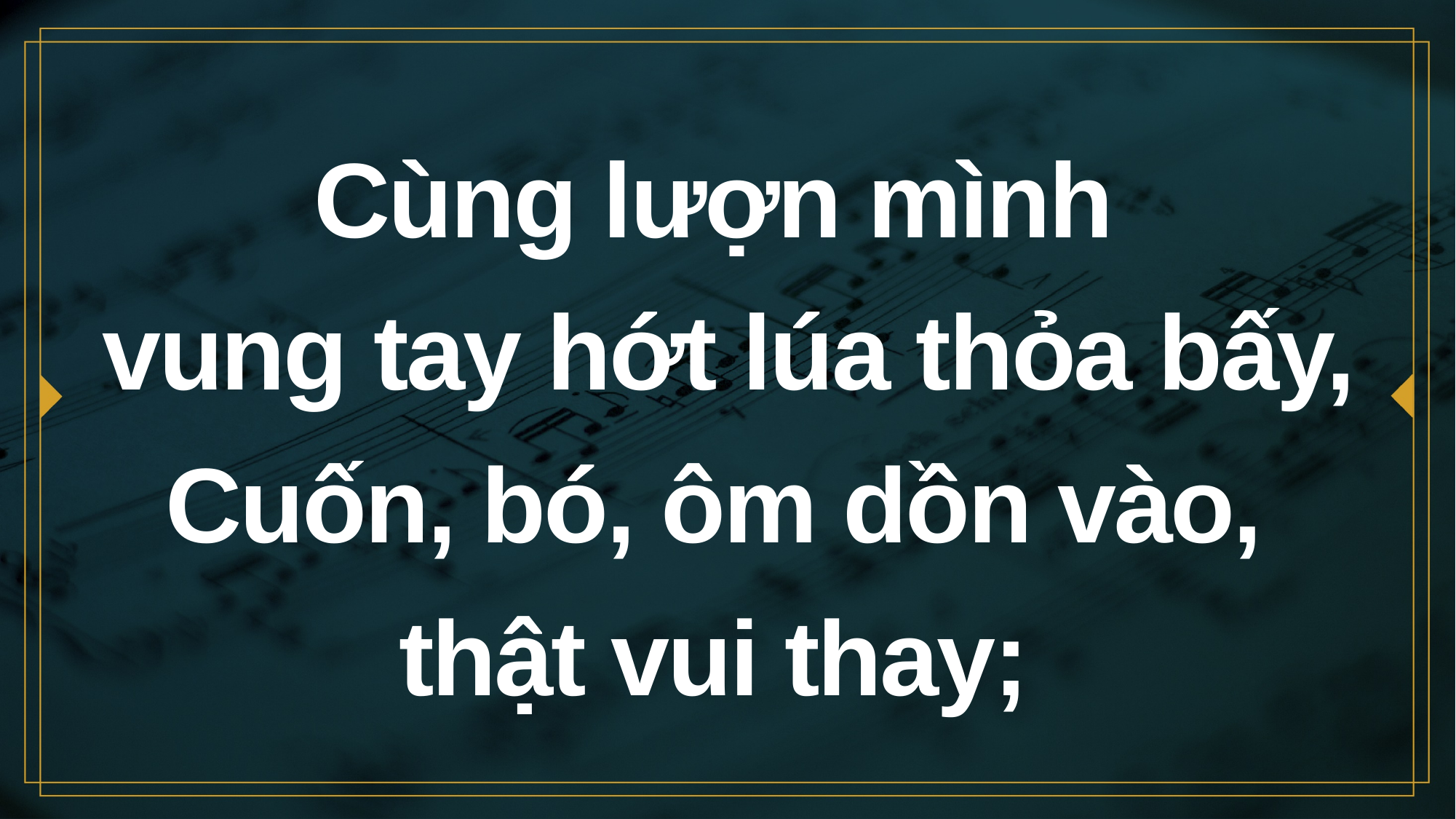

# Cùng lượn mình vung tay hớt lúa thỏa bấy, Cuốn, bó, ôm dồn vào, thật vui thay;